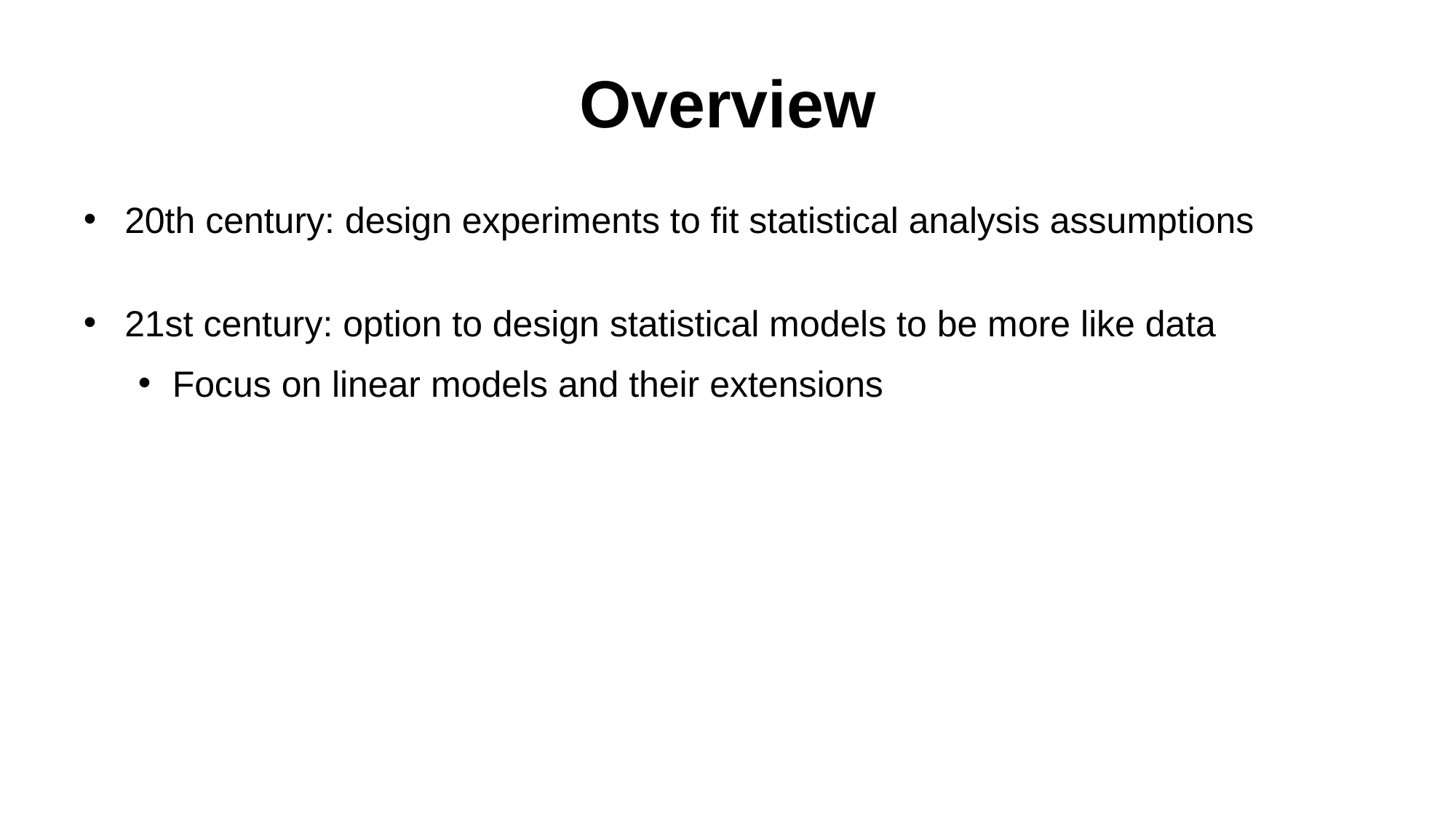

# Overview
20th century: design experiments to fit statistical analysis assumptions
21st century: option to design statistical models to be more like data
Focus on linear models and their extensions